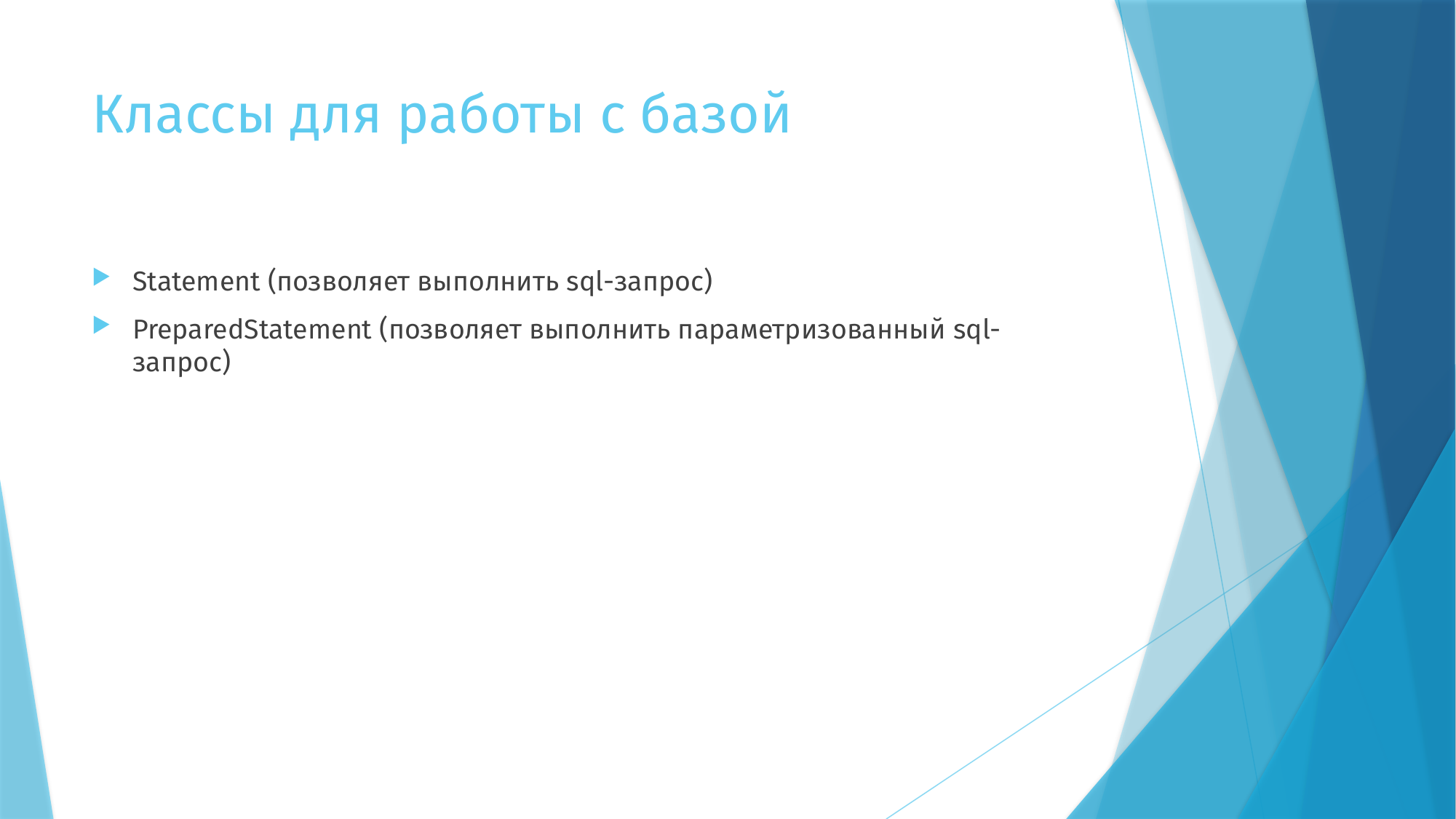

# Классы для работы с базой
Statement (позволяет выполнить sql-запрос)
PreparedStatement (позволяет выполнить параметризованный sql-запрос)